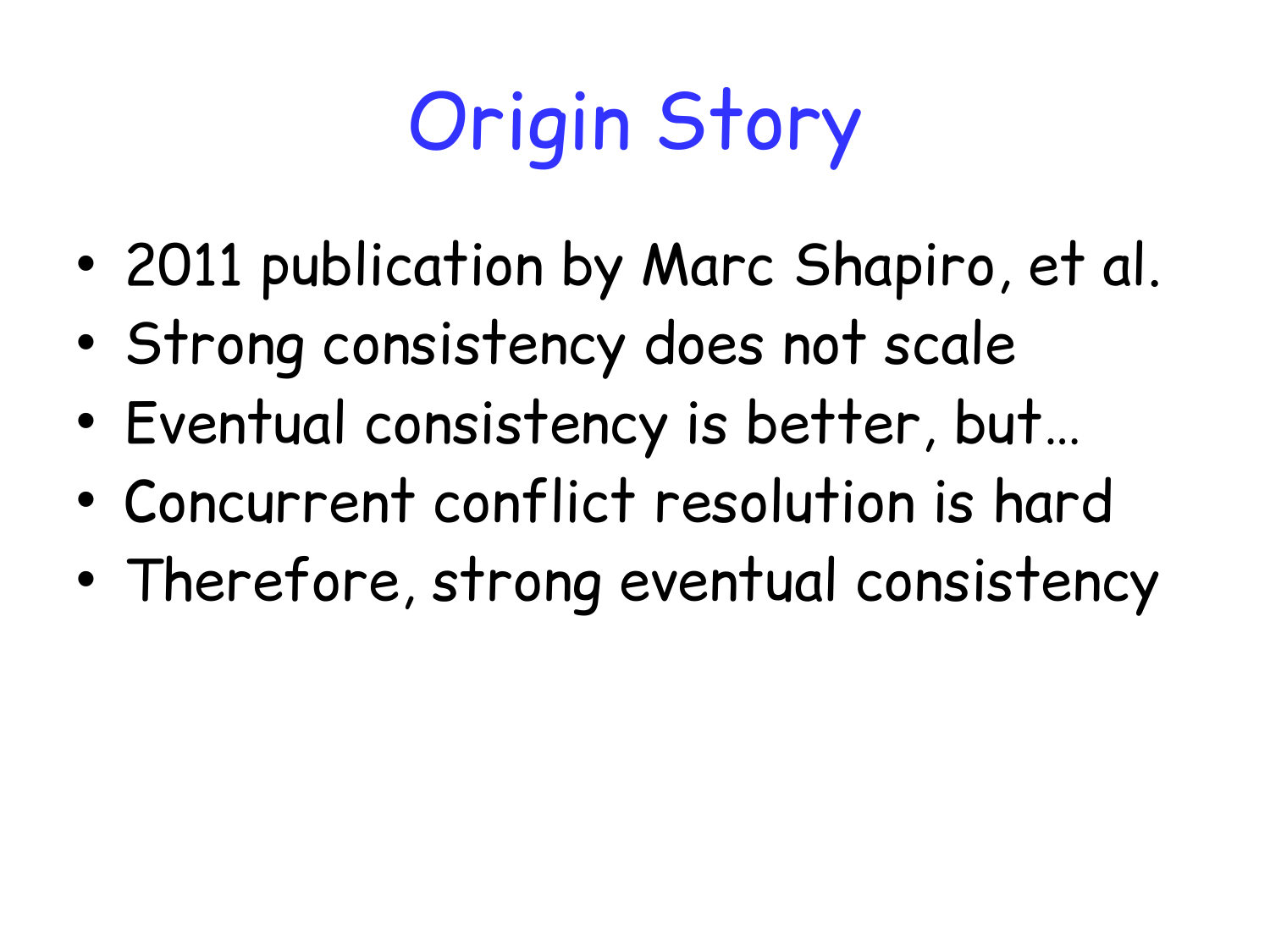

Origin Story
2011 publication by Marc Shapiro, et al.
Strong consistency does not scale
Eventual consistency is better, but…
Concurrent conflict resolution is hard
Therefore, strong eventual consistency